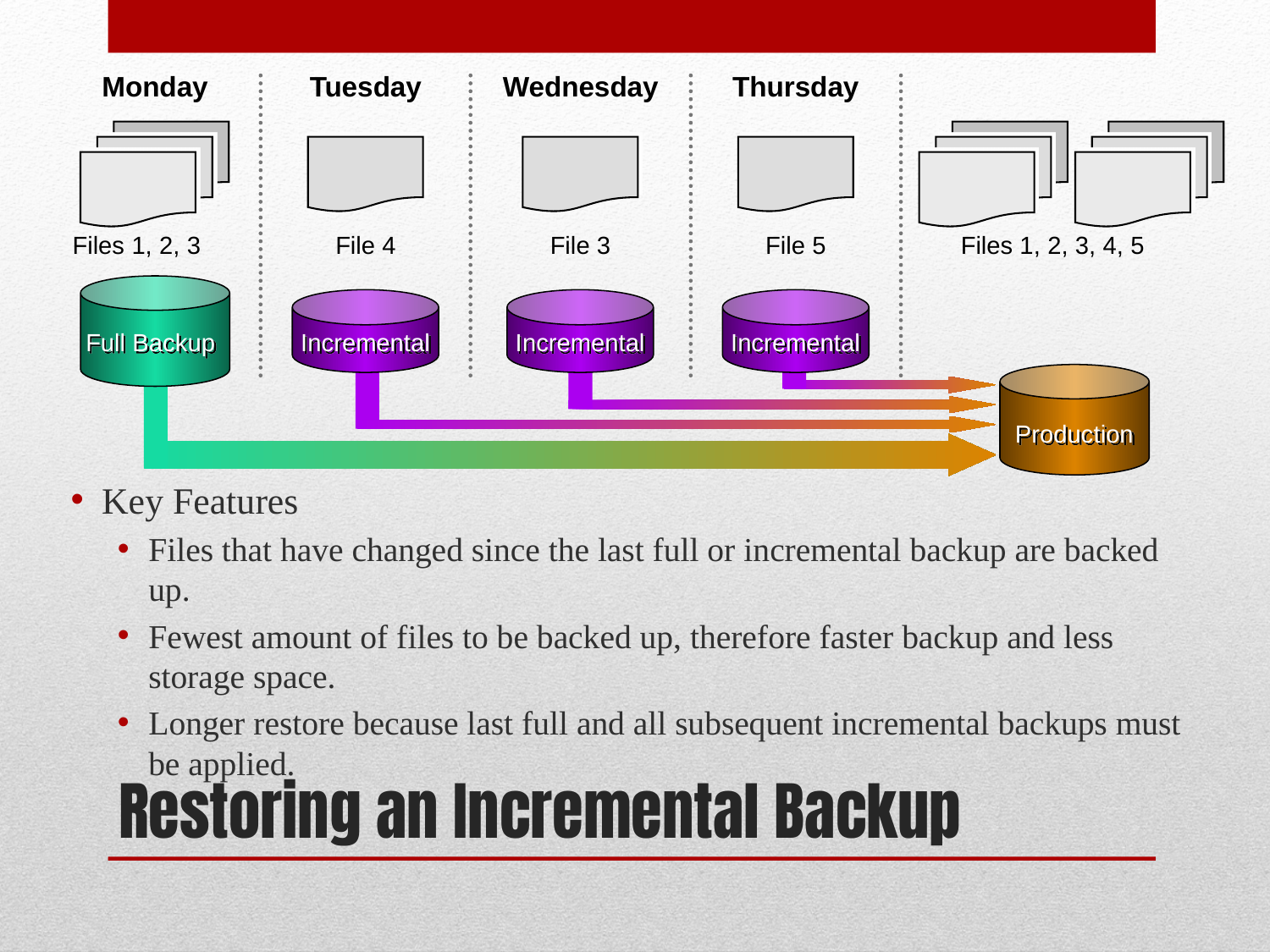

Monday

Files 1, 2, 3

Full Backup
Tuesday

File 4

Incremental
Wednesday

File 3

Incremental
Thursday

File 5

Incremental

Files 1, 2, 3, 4, 5

Production

Key Features
Files that have changed since the last full or incremental backup are backed up.
Fewest amount of files to be backed up, therefore faster backup and less storage space.
Longer restore because last full and all subsequent incremental backups must be applied.
# Restoring an Incremental Backup